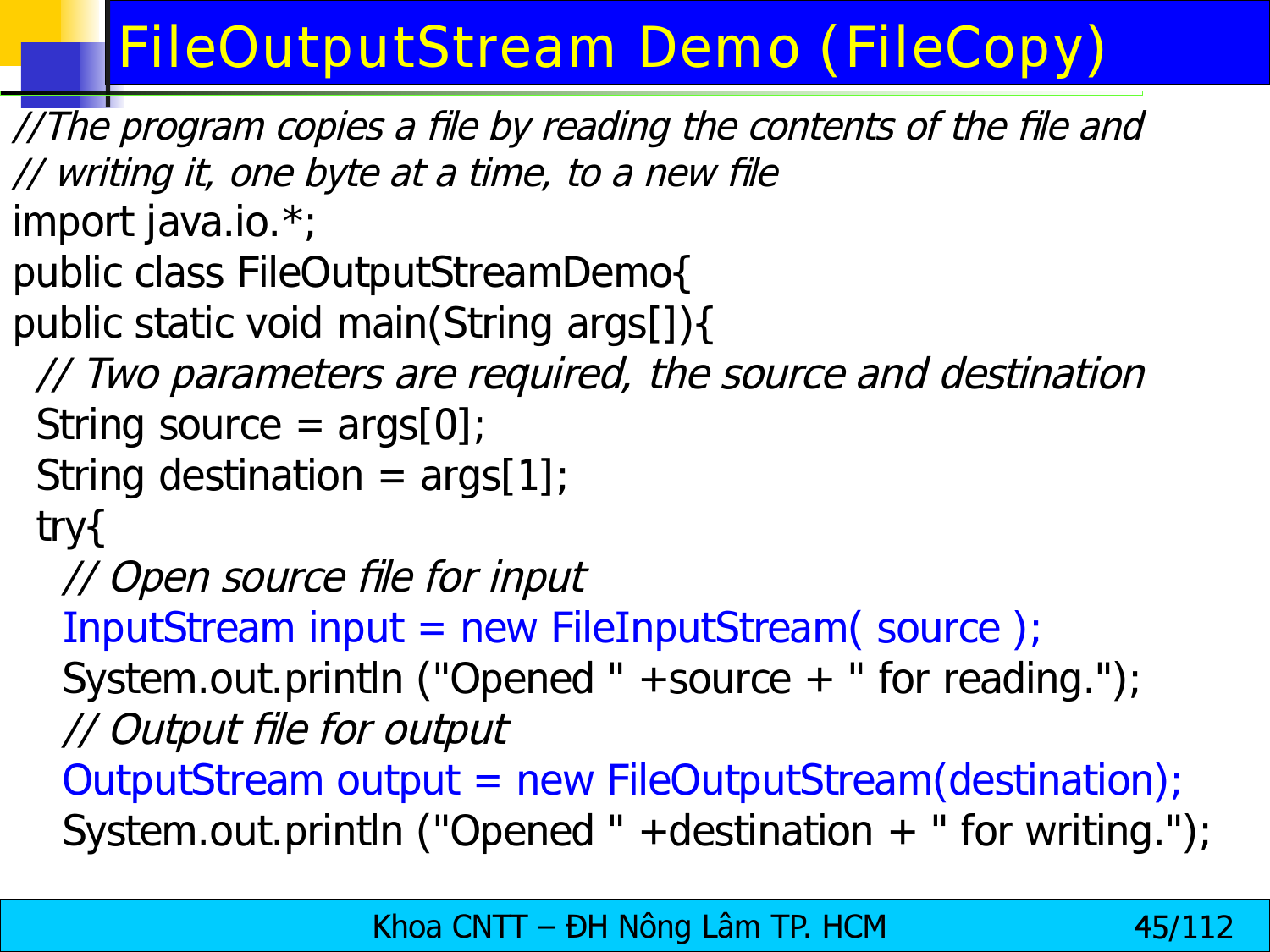

# FileOutputStream Demo (FileCopy)
//The program copies a file by reading the contents of the file and
// writing it, one byte at a time, to a new file
import java.io.*;
public class FileOutputStreamDemo{
public static void main(String args[]){
	// Two parameters are required, the source and destination
	String source = args[0];
	String destination = args[1];
	try{
	  // Open source file for input
	  InputStream input = new FileInputStream( source );
	  System.out.println ("Opened " +source + " for reading.");
	  // Output file for output
	  OutputStream output = new FileOutputStream(destination);
	  System.out.println ("Opened " +destination + " for writing.");